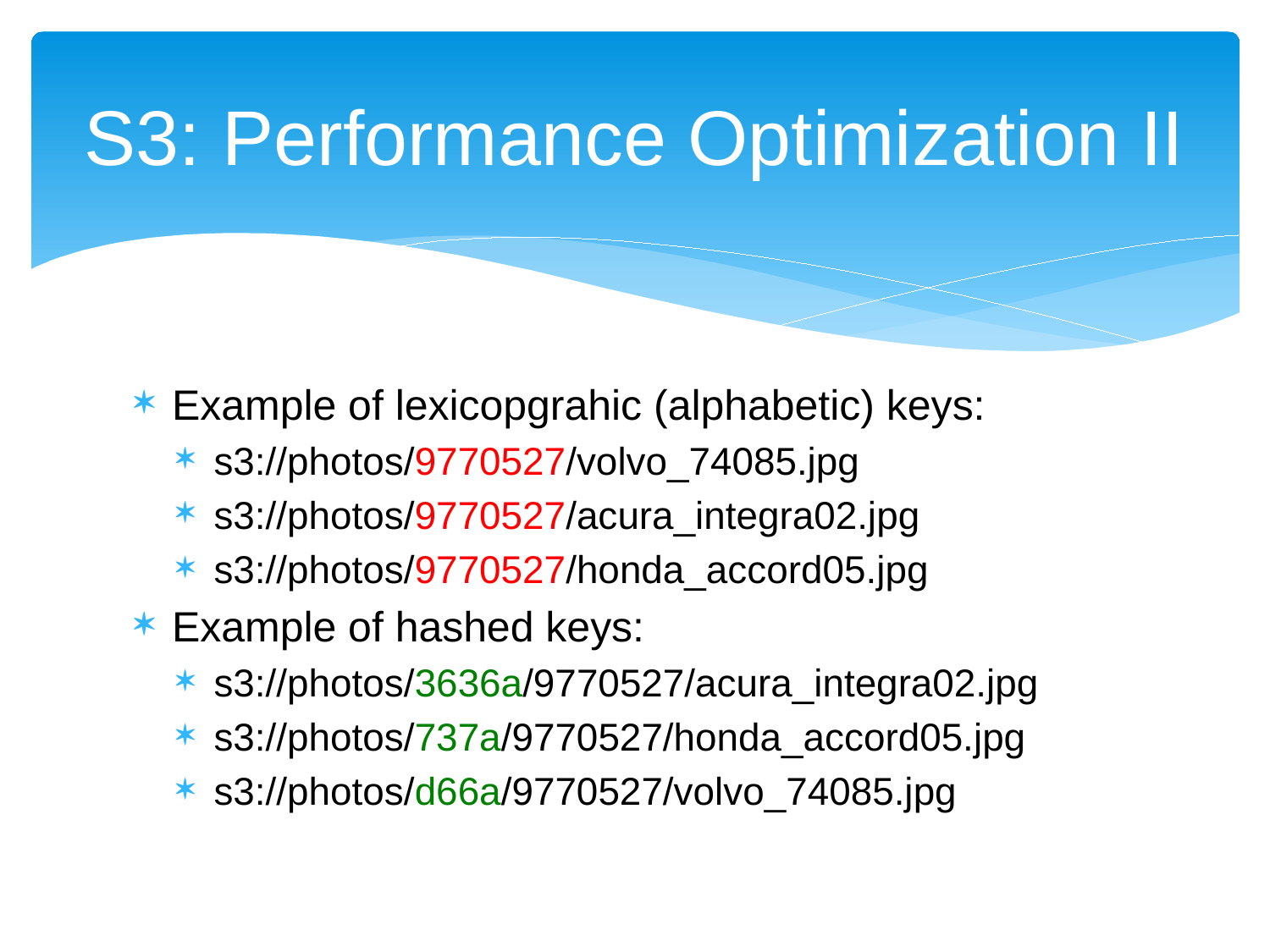

# S3: Performance Optimization II
Example of lexicopgrahic (alphabetic) keys:
s3://photos/9770527/volvo_74085.jpg
s3://photos/9770527/acura_integra02.jpg
s3://photos/9770527/honda_accord05.jpg
Example of hashed keys:
s3://photos/3636a/9770527/acura_integra02.jpg
s3://photos/737a/9770527/honda_accord05.jpg
s3://photos/d66a/9770527/volvo_74085.jpg